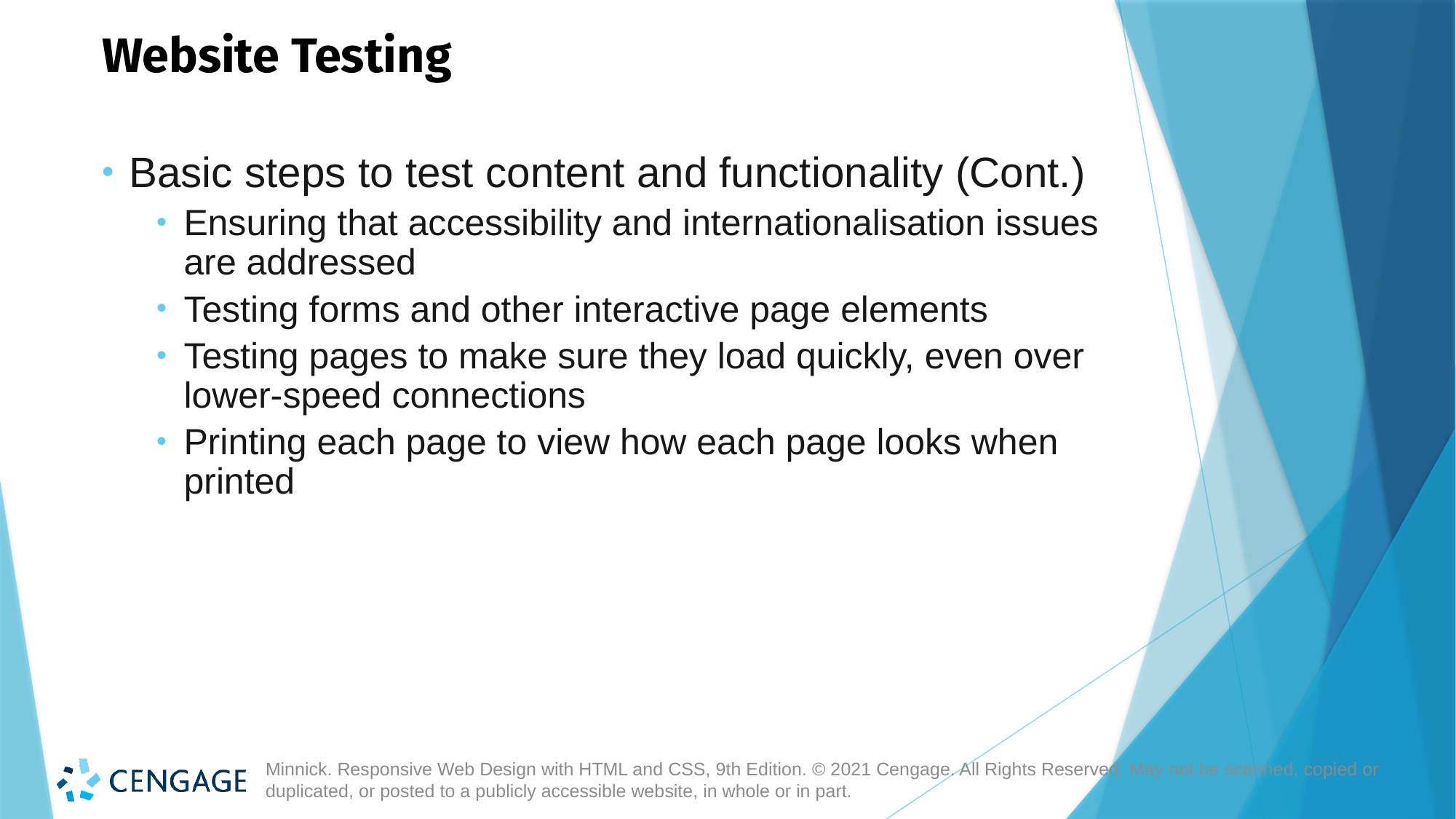

# Website Testing
Basic steps to test content and functionality (Cont.)
Ensuring that accessibility and internationalisation issues are addressed
Testing forms and other interactive page elements
Testing pages to make sure they load quickly, even over lower-speed connections
Printing each page to view how each page looks when printed
Minnick. Responsive Web Design with HTML and CSS, 9th Edition. © 2021 Cengage. All Rights Reserved. May not be scanned, copied or duplicated, or posted to a publicly accessible website, in whole or in part.